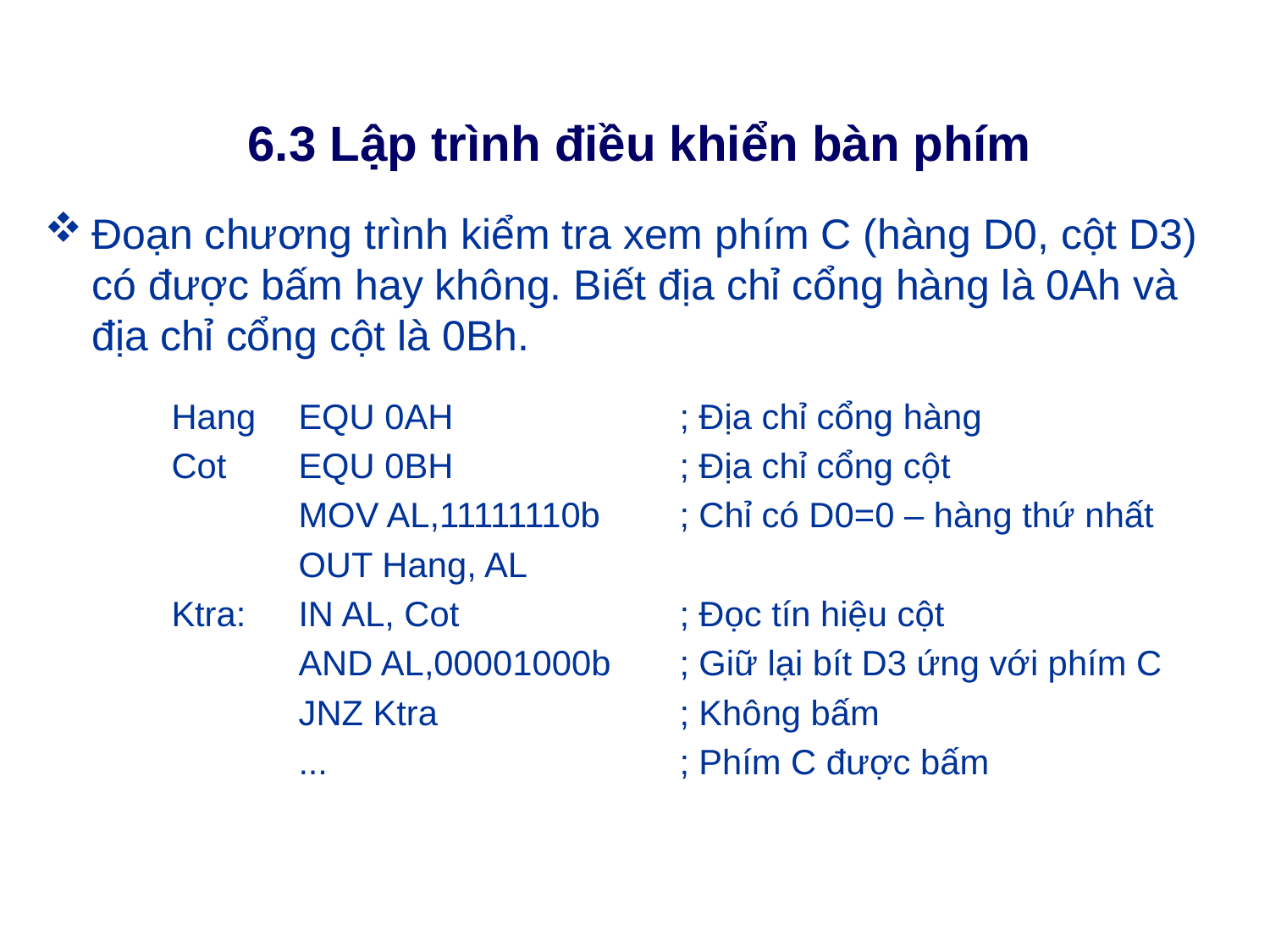

# 6.3 Lập trình điều khiển bàn phím
Đoạn chương trình kiểm tra xem phím C (hàng D0, cột D3) có được bấm hay không. Biết địa chỉ cổng hàng là 0Ah và địa chỉ cổng cột là 0Bh.

	Hang	EQU 0AH		; Địa chỉ cổng hàng
	Cot	EQU 0BH		; Địa chỉ cổng cột
		MOV AL,11111110b	; Chỉ có D0=0 – hàng thứ nhất
		OUT Hang, AL
	Ktra:	IN AL, Cot		; Đọc tín hiệu cột
		AND AL,00001000b	; Giữ lại bít D3 ứng với phím C
		JNZ Ktra		; Không bấm
		...			; Phím C được bấm